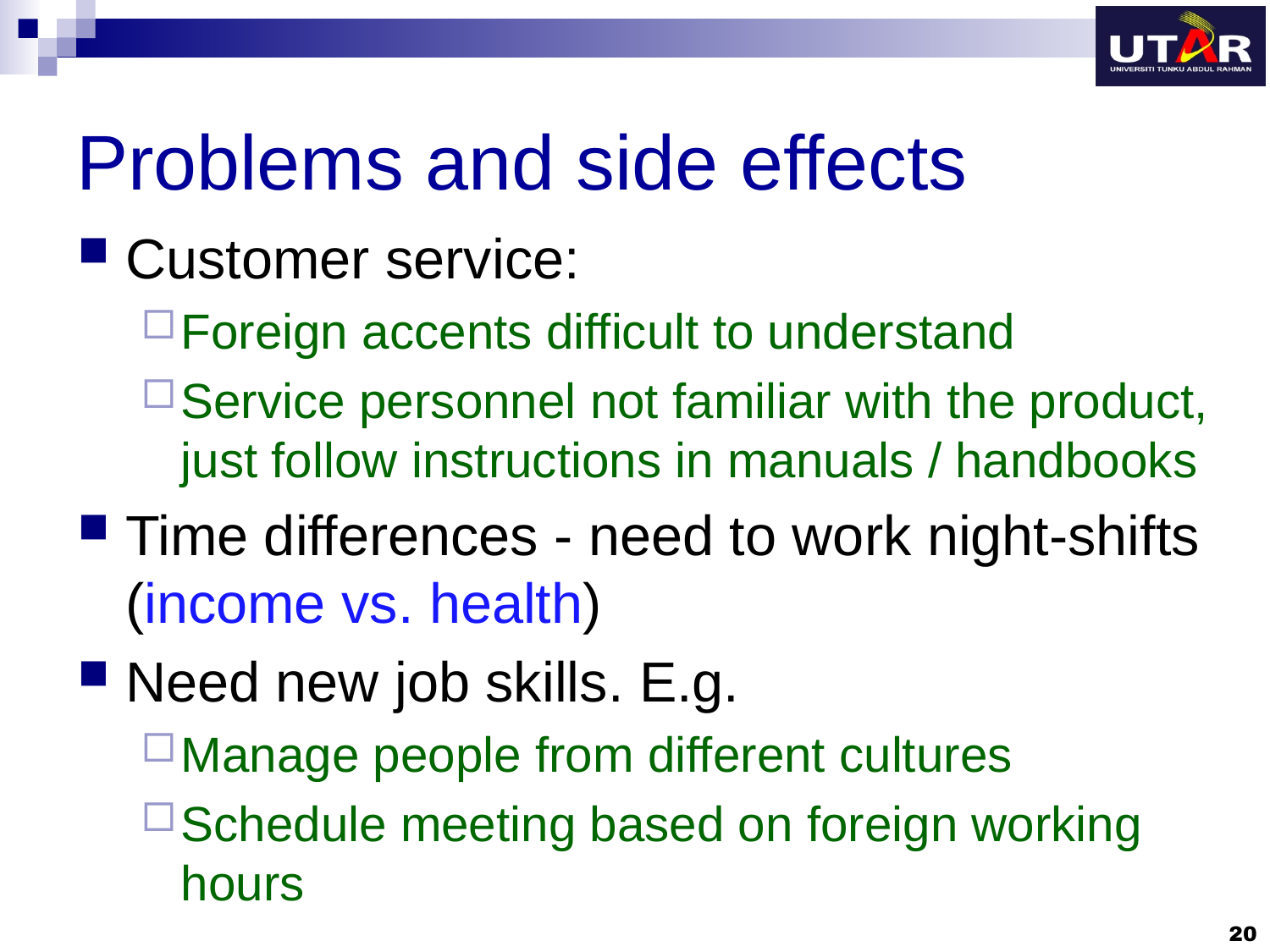

# Problems and side effects
Customer service:
Foreign accents difficult to understand
Service personnel not familiar with the product, just follow instructions in manuals / handbooks
Time differences - need to work night-shifts (income vs. health)
Need new job skills. E.g.
Manage people from different cultures
Schedule meeting based on foreign working hours

20